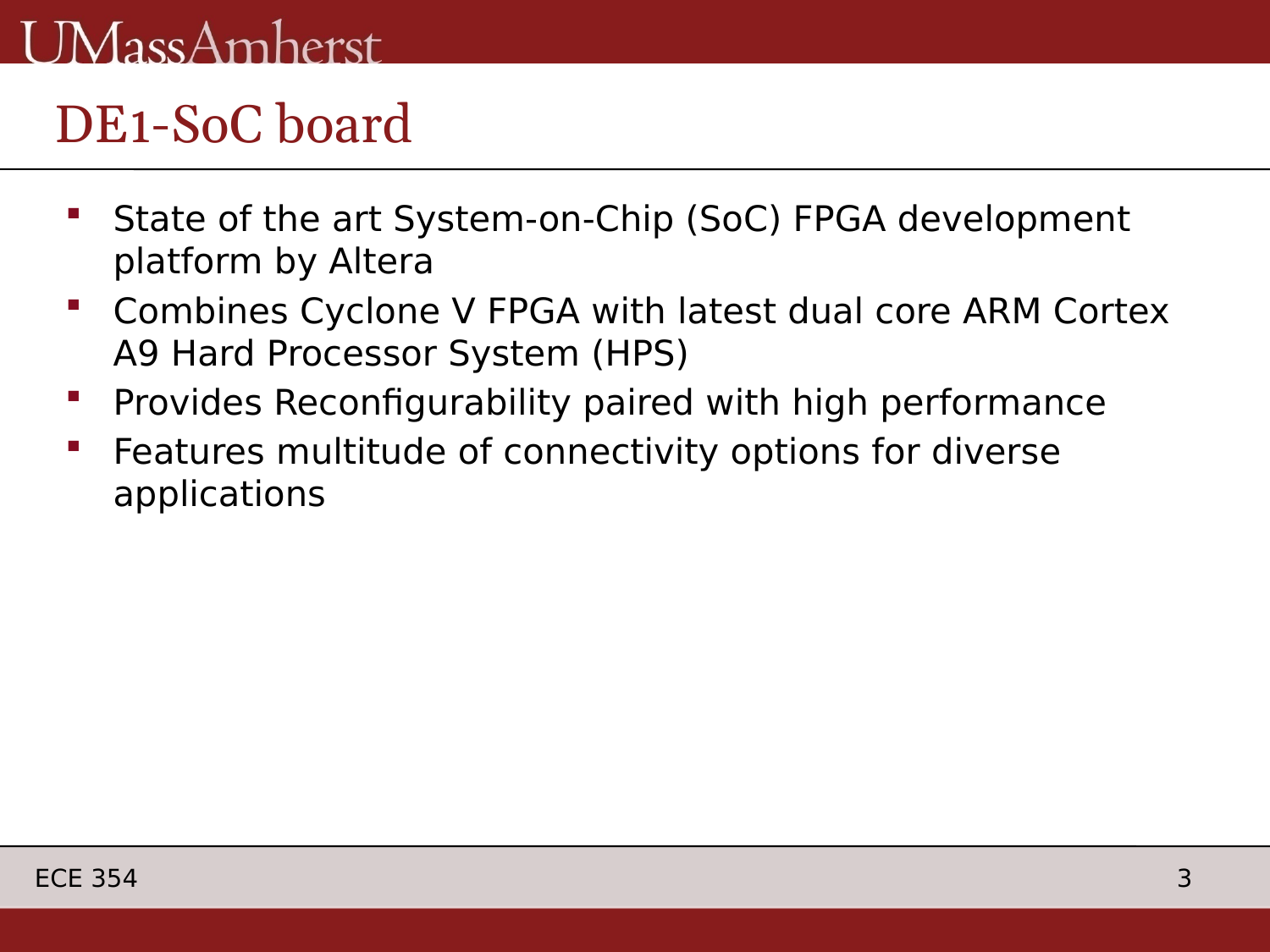

# DE1-SoC board
State of the art System-on-Chip (SoC) FPGA development platform by Altera
Combines Cyclone V FPGA with latest dual core ARM Cortex A9 Hard Processor System (HPS)
Provides Reconfigurability paired with high performance
Features multitude of connectivity options for diverse applications